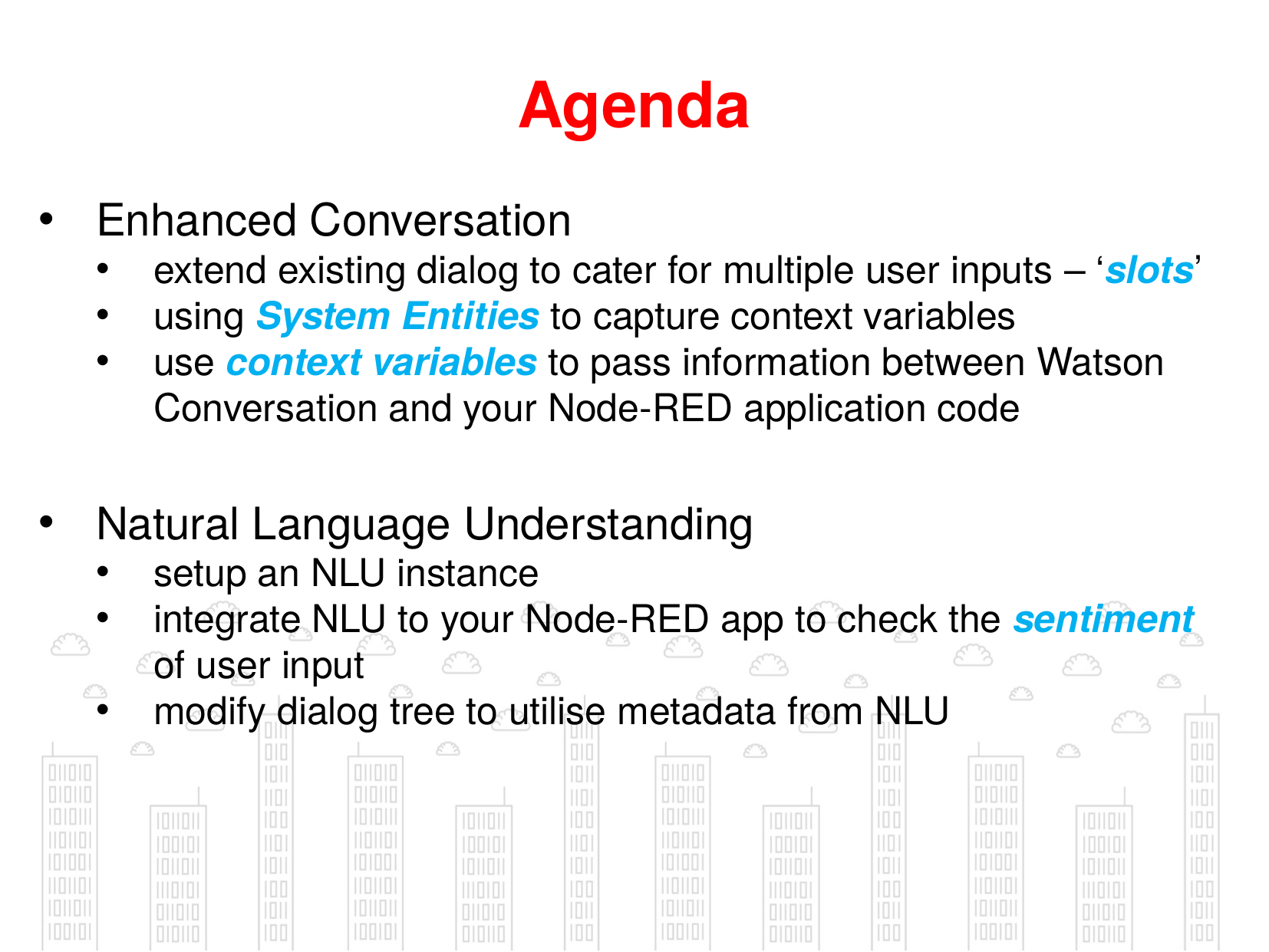

# Agenda
Enhanced Conversation
extend existing dialog to cater for multiple user inputs – ‘slots’
using System Entities to capture context variables
use context variables to pass information between Watson Conversation and your Node-RED application code

Natural Language Understanding
setup an NLU instance
integrate NLU to your Node-RED app to check the sentiment of user input
modify dialog tree to utilise metadata from NLU